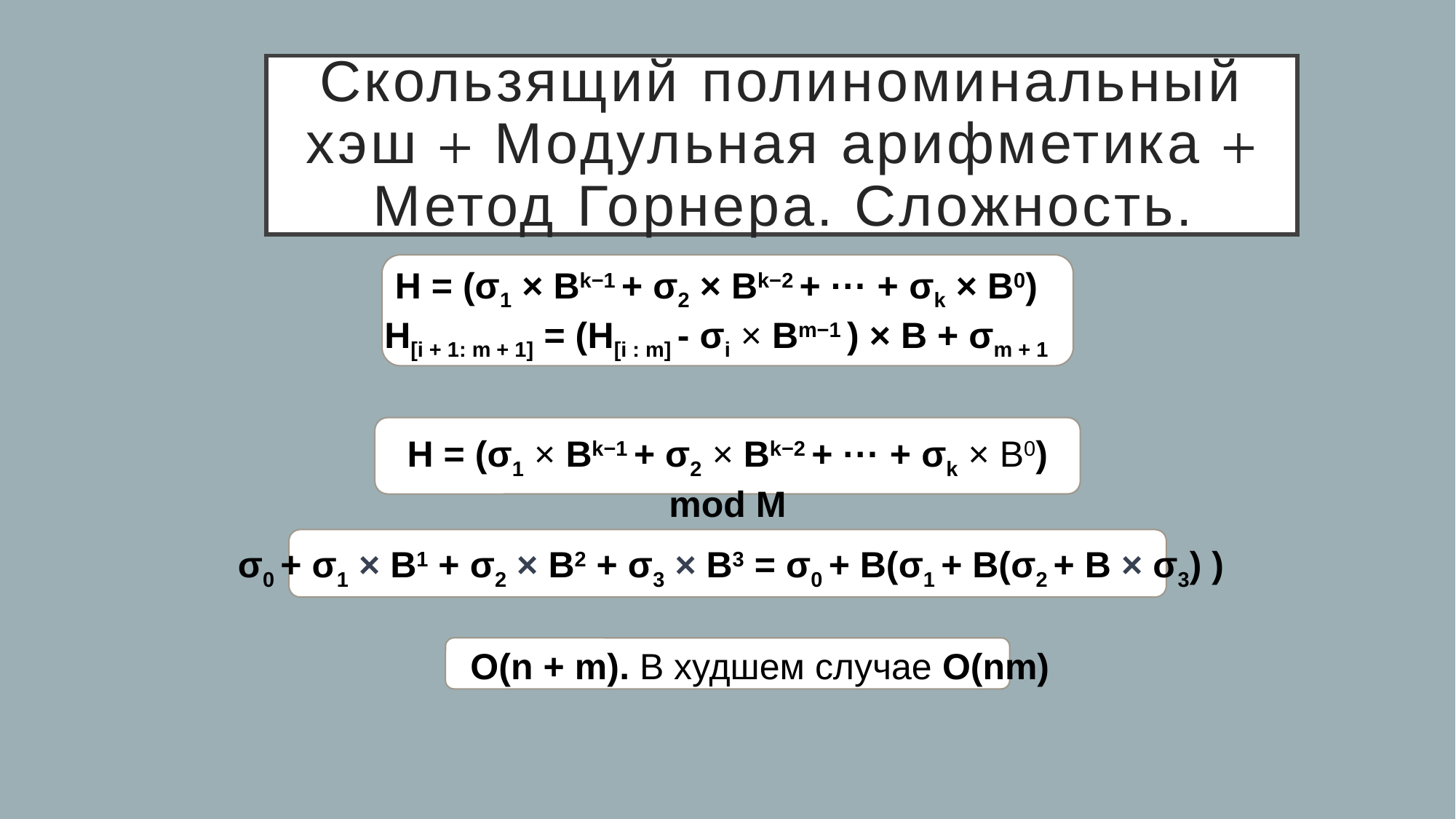

# Скользящий полиноминальный хэш + Модульная арифметика + Метод Горнера. Сложность.

H = (σ1 × Bk−1 + σ2 × Bk−2 + ··· + σk × B0)
H[i + 1: m + 1] = (H[i : m] - σi × Bm−1 ) × B + σm + 1

H = (σ1 × Bk−1 + σ2 × Bk−2 + ··· + σk × B0) mod M

σ0 + σ1 × B1 + σ2 × B2 + σ3 × B3 = σ0 + B(σ1 + B(σ2 + B × σ3) )

O(n + m). В худшем случае O(nm)